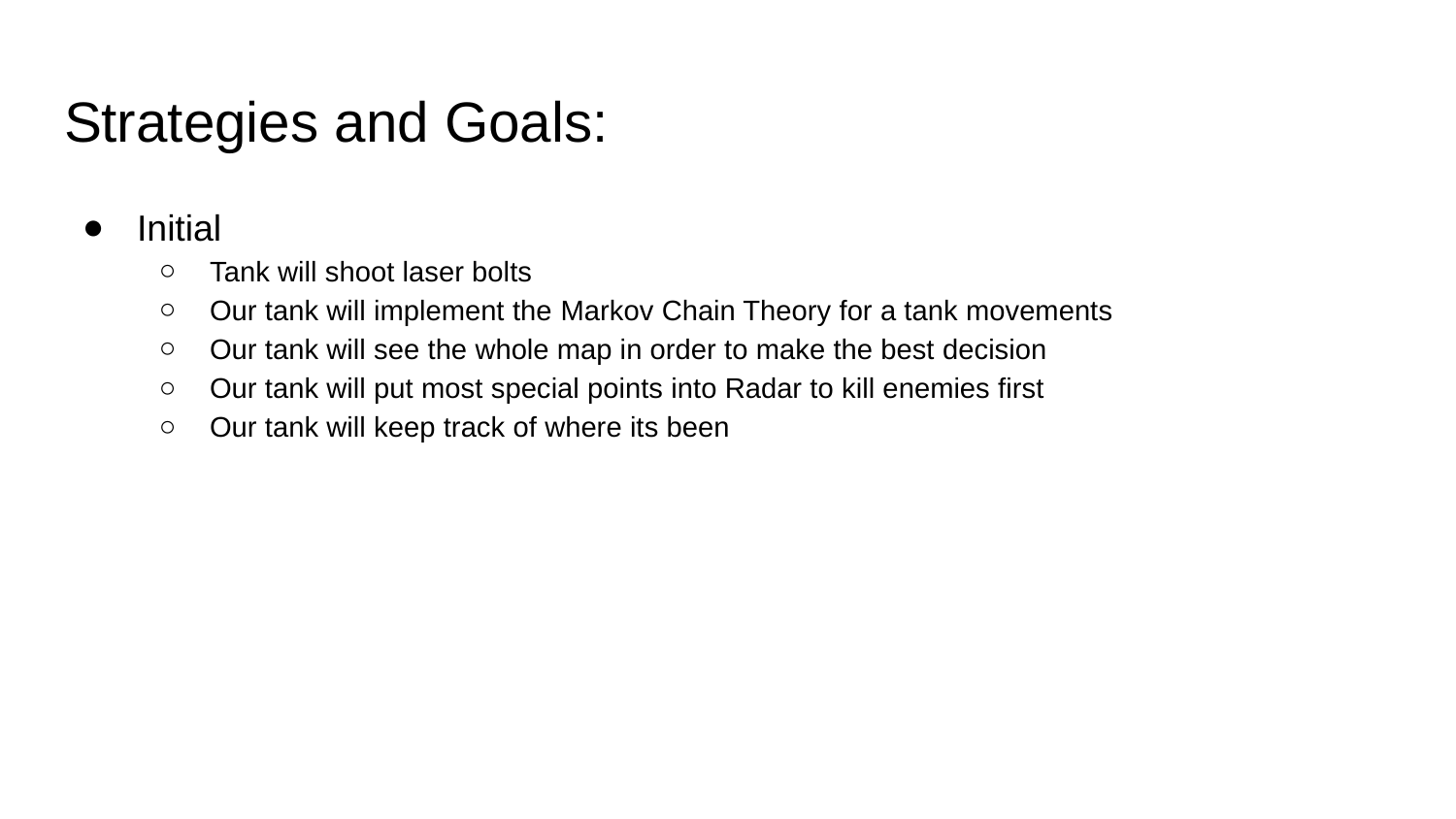

# Strategies and Goals:
Initial
Tank will shoot laser bolts
Our tank will implement the Markov Chain Theory for a tank movements
Our tank will see the whole map in order to make the best decision
Our tank will put most special points into Radar to kill enemies first
Our tank will keep track of where its been